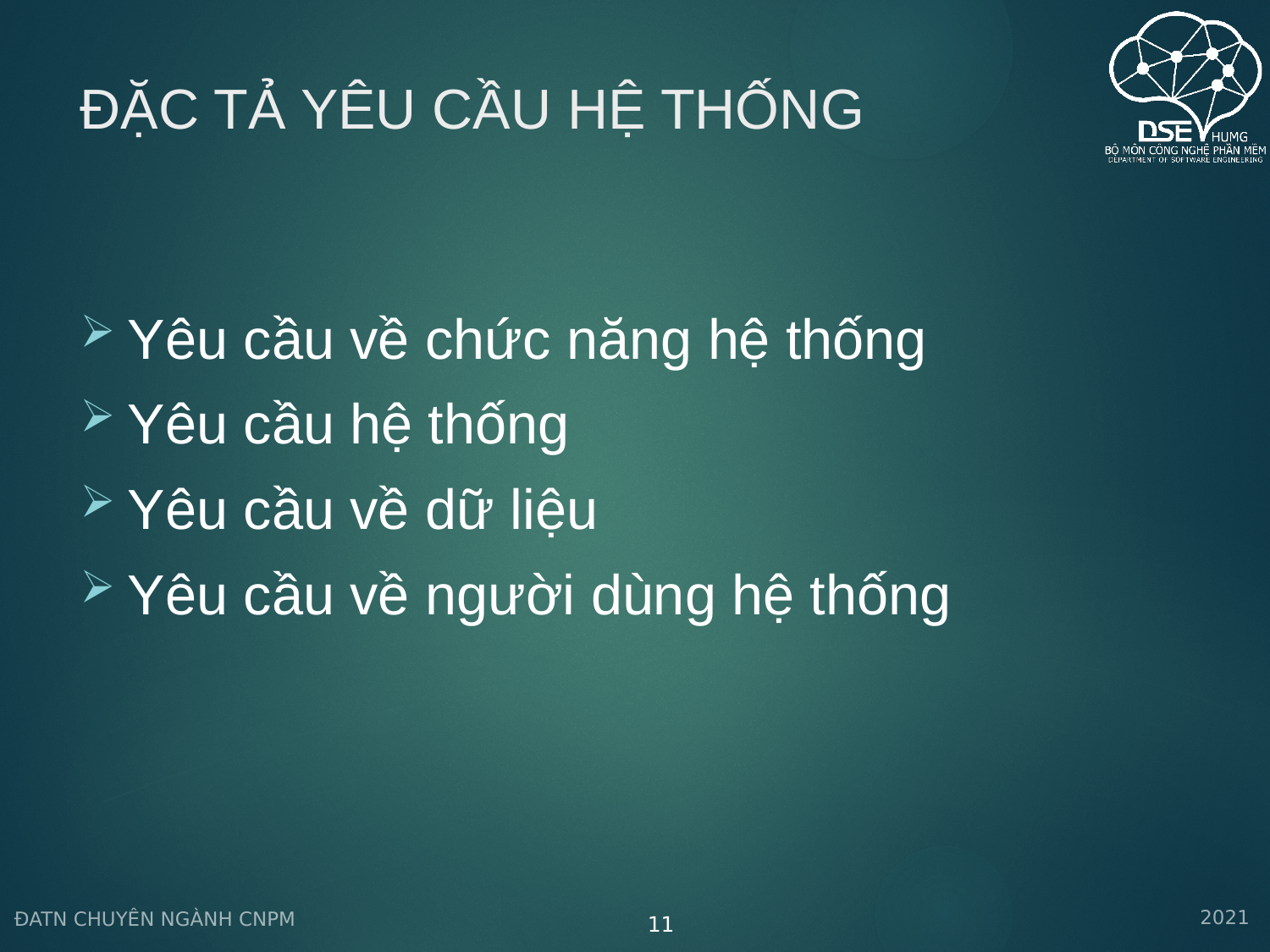

# ĐẶC TẢ YÊU CẦU HỆ THỐNG
Yêu cầu về chức năng hệ thống
Yêu cầu hệ thống
Yêu cầu về dữ liệu
Yêu cầu về người dùng hệ thống
2021
ĐATN CHUYÊN NGÀNH CNPM
11